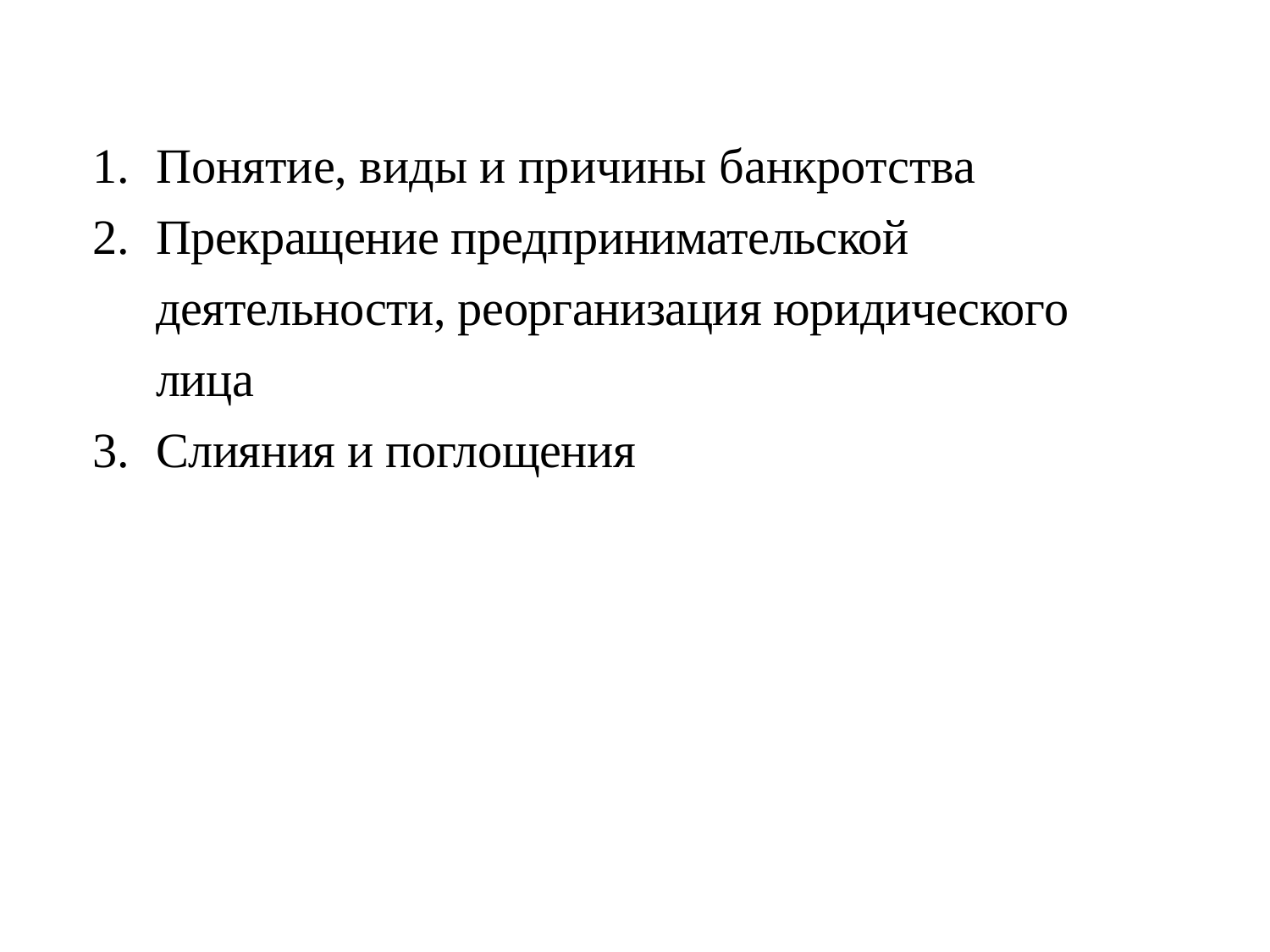

Понятие, виды и причины банкротства
Прекращение предпринимательской деятельности, реорганизация юридического лица
Слияния и поглощения